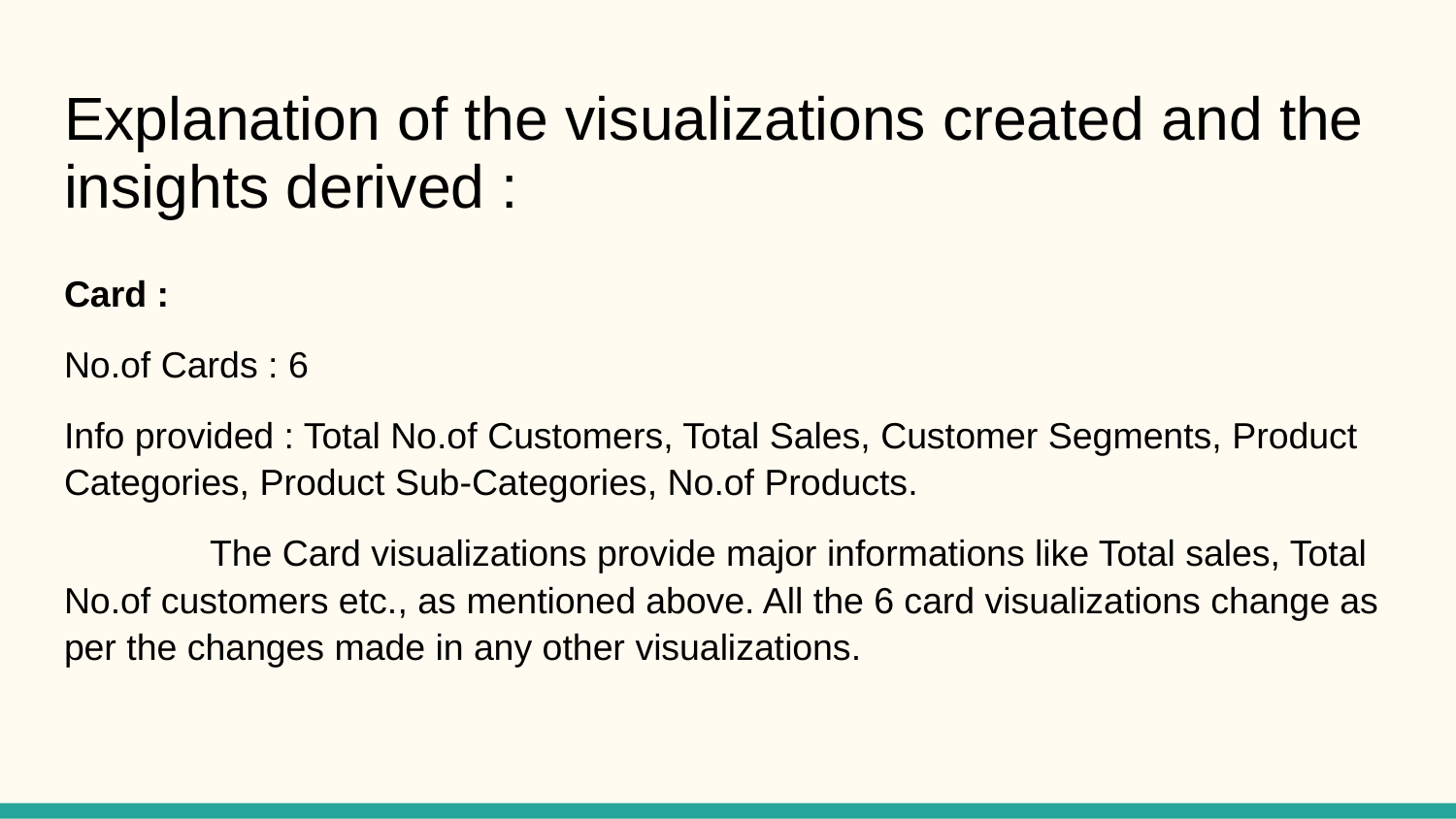

# Explanation of the visualizations created and the insights derived :
Card :
No.of Cards : 6
Info provided : Total No.of Customers, Total Sales, Customer Segments, Product Categories, Product Sub-Categories, No.of Products.
	The Card visualizations provide major informations like Total sales, Total No.of customers etc., as mentioned above. All the 6 card visualizations change as per the changes made in any other visualizations.